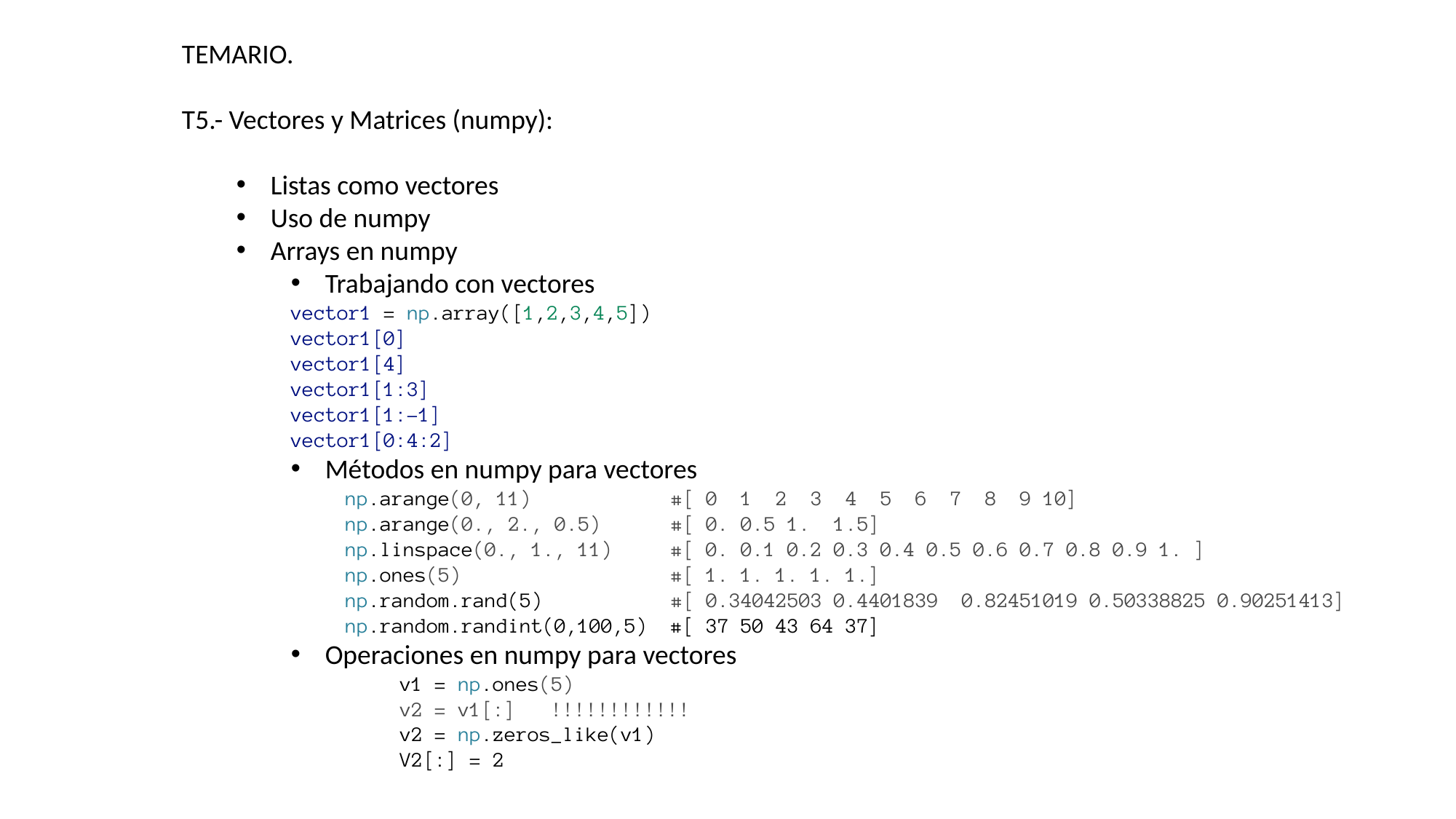

TEMARIO.

T5.- Vectores y Matrices (numpy):

Listas como vectores
Uso de numpy
Arrays en numpy
Trabajando con vectores
vector1 = np.array([1,2,3,4,5])
vector1[0]
vector1[4]
vector1[1:3]
vector1[1:-1]
vector1[0:4:2]
Métodos en numpy para vectores
np.arange(0, 11)            #[ 0  1  2  3  4  5  6  7  8  9 10]
np.arange(0., 2., 0.5)      #[ 0. 0.5 1.  1.5]
np.linspace(0., 1., 11)     #[ 0. 0.1 0.2 0.3 0.4 0.5 0.6 0.7 0.8 0.9 1. ]
np.ones(5)                  #[ 1. 1. 1. 1. 1.]
np.random.rand(5)           #[ 0.34042503 0.4401839  0.82451019 0.50338825 0.90251413]
np.random.randint(0,100,5)  #[ 37 50 43 64 37]
Operaciones en numpy para vectores
v1 = np.ones(5)
v2 = v1[:]   !!!!!!!!!!!!
v2 = np.zeros_like(v1)
V2[:] = 2